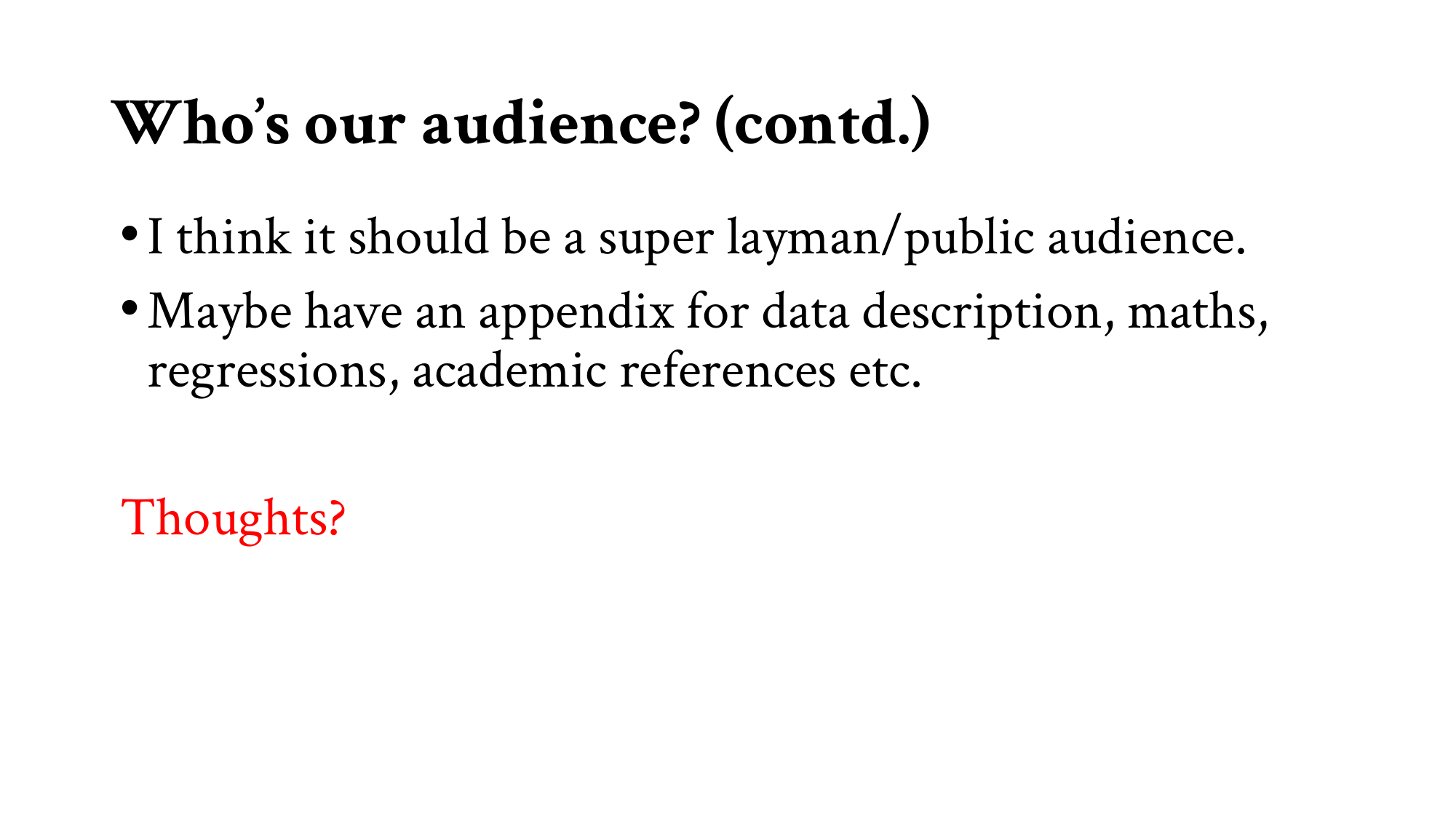

# Who’s our audience? (contd.)
I think it should be a super layman/public audience.
Maybe have an appendix for data description, maths, regressions, academic references etc.

Thoughts?